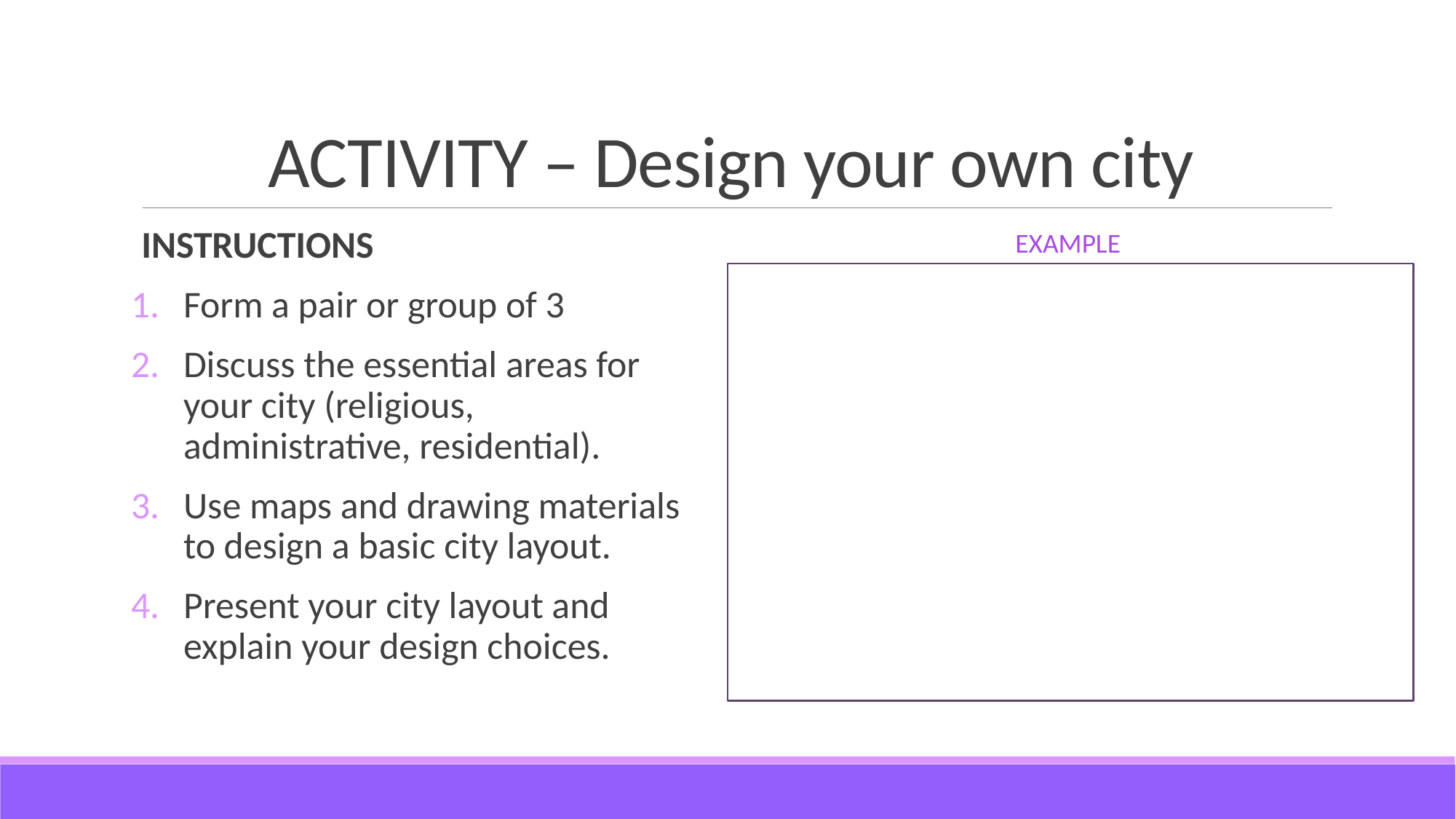

# ACTIVITY – Design your own city
INSTRUCTIONS
Form a pair or group of 3
Discuss the essential areas for your city (religious, administrative, residential).
Use maps and drawing materials to design a basic city layout.
Present your city layout and explain your design choices.

EXAMPLE